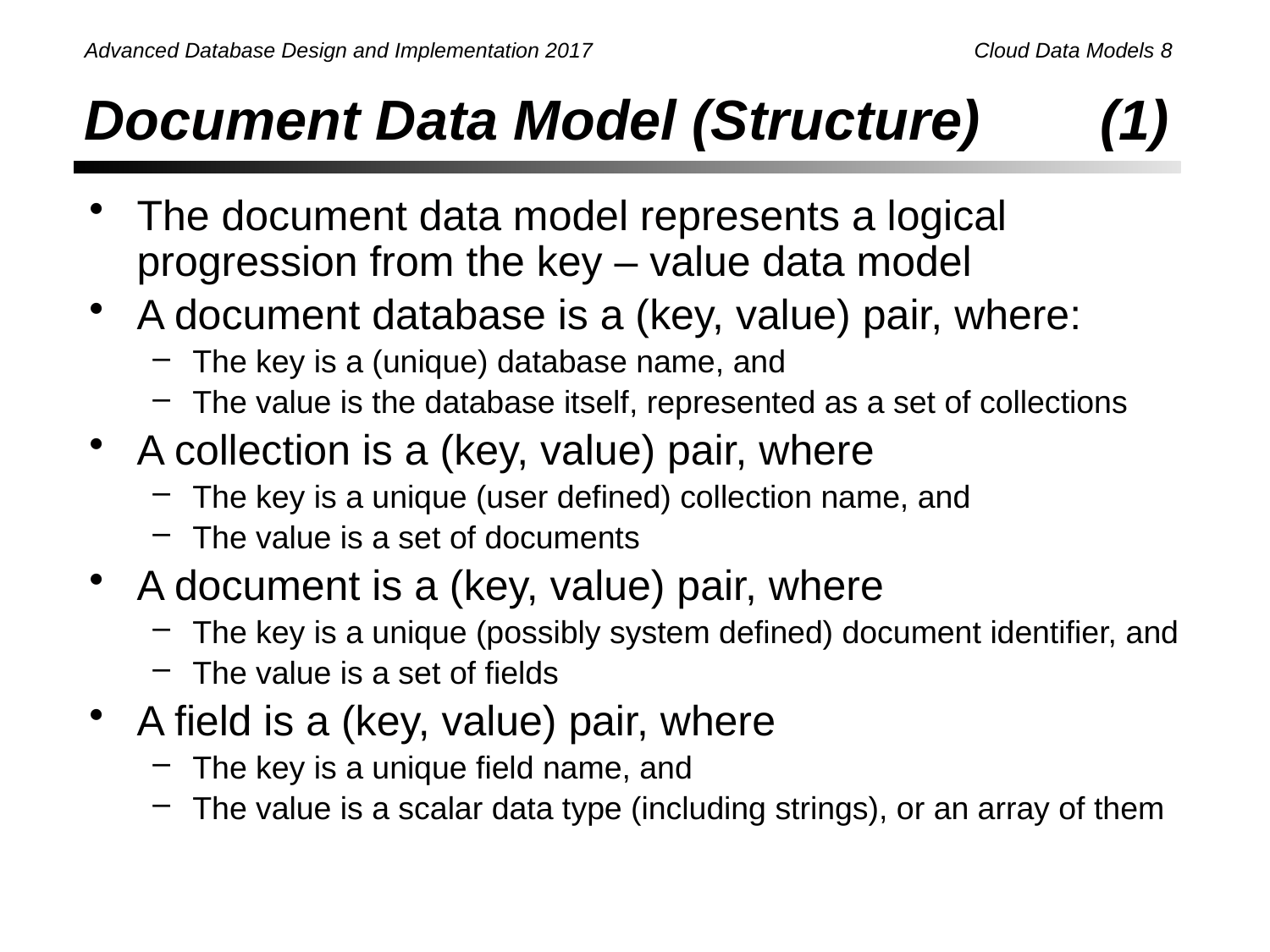

# Document Data Model (Structure)	(1)
The document data model represents a logical progression from the key – value data model
A document database is a (key, value) pair, where:
The key is a (unique) database name, and
The value is the database itself, represented as a set of collections
A collection is a (key, value) pair, where
The key is a unique (user defined) collection name, and
The value is a set of documents
A document is a (key, value) pair, where
The key is a unique (possibly system defined) document identifier, and
The value is a set of fields
A field is a (key, value) pair, where
The key is a unique field name, and
The value is a scalar data type (including strings), or an array of them